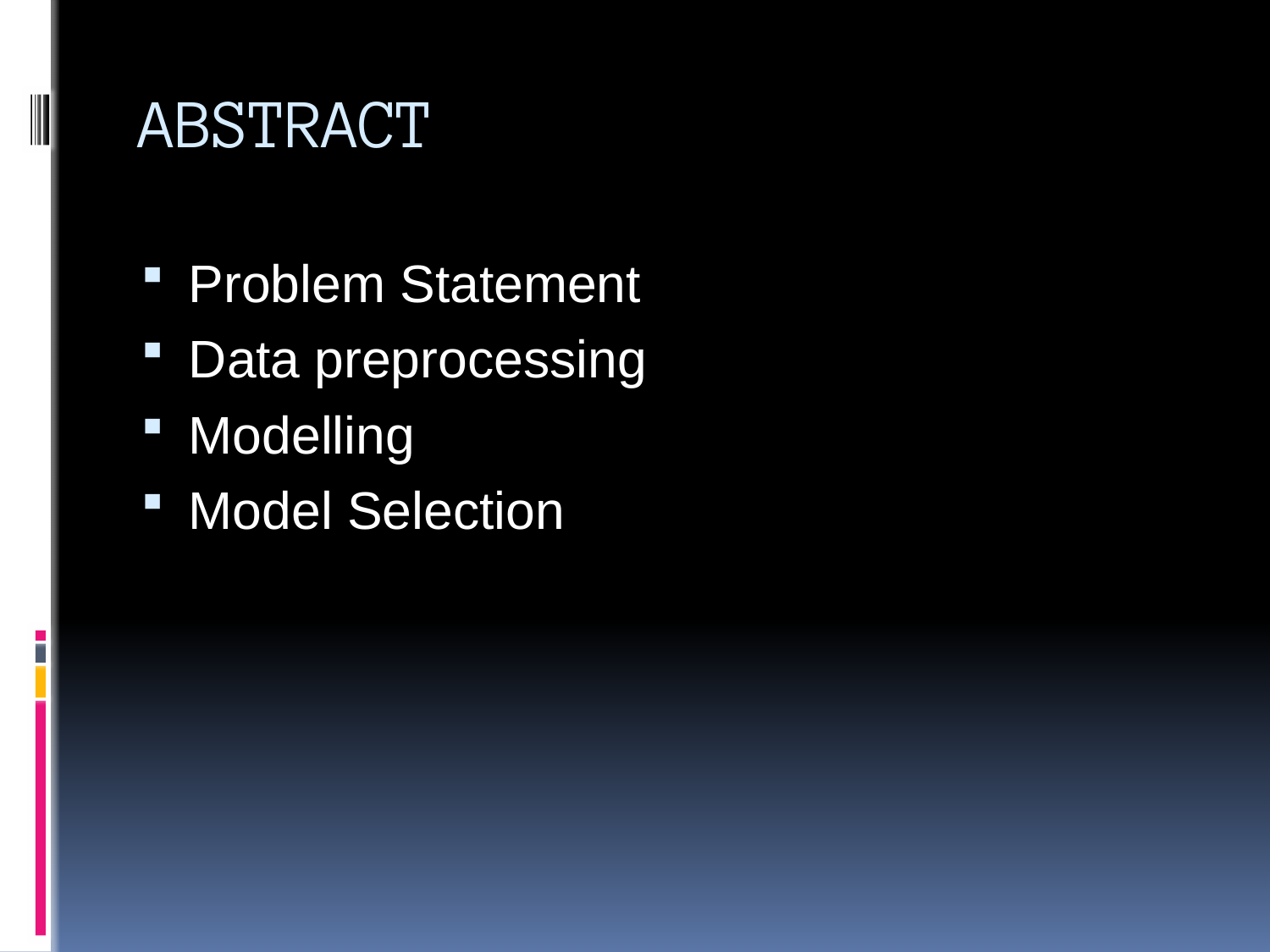

# ABSTRACT

Problem Statement
Data preprocessing
Modelling
Model Selection